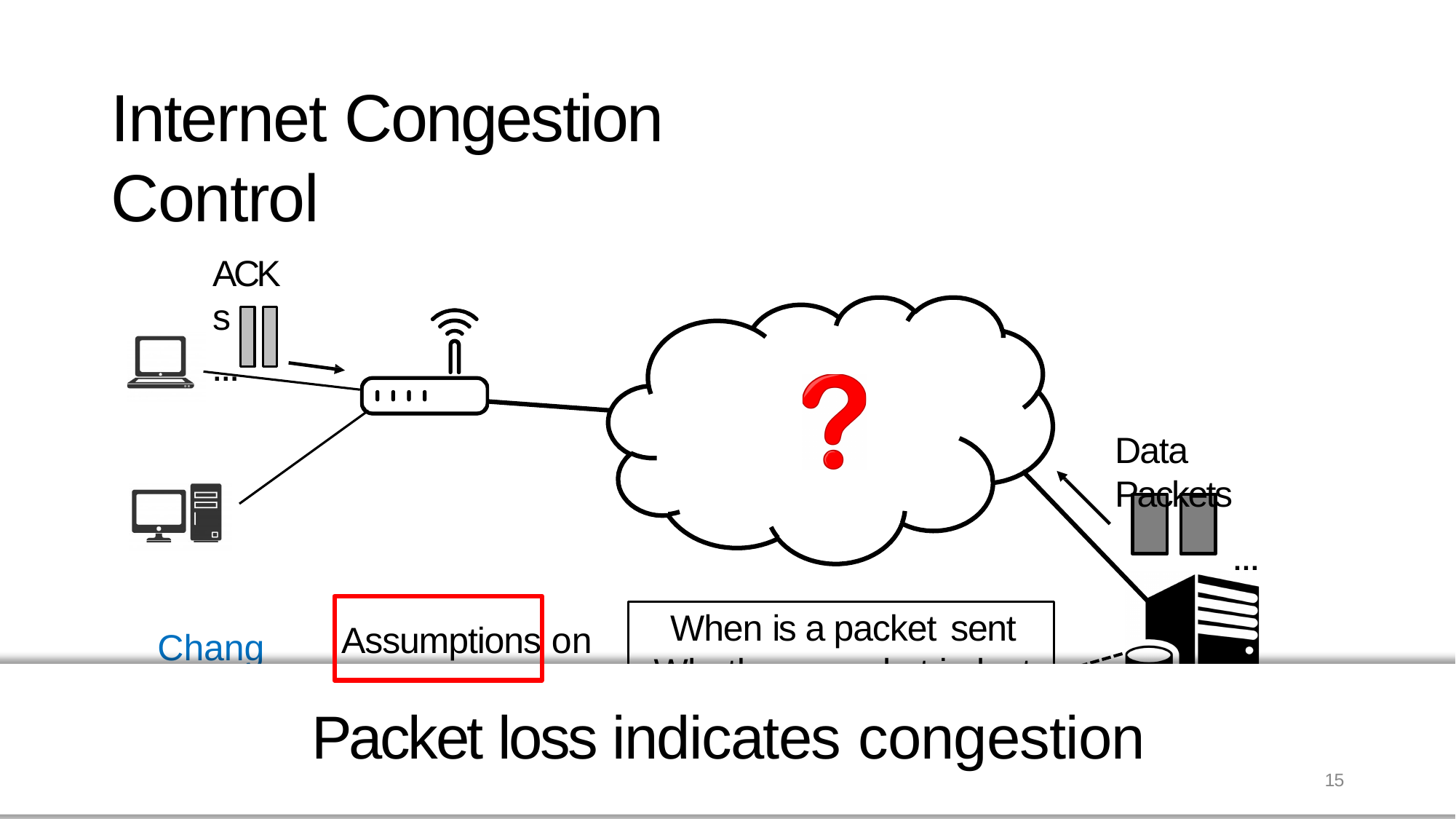

# Internet Congestion Control
ACKs
…

Data Packets
…

When is a packet sent
Assumptions on
Change

Packet loss indicates congestion

Whether a packet is lost
Sending Rate	Network	When is a packet acked

15